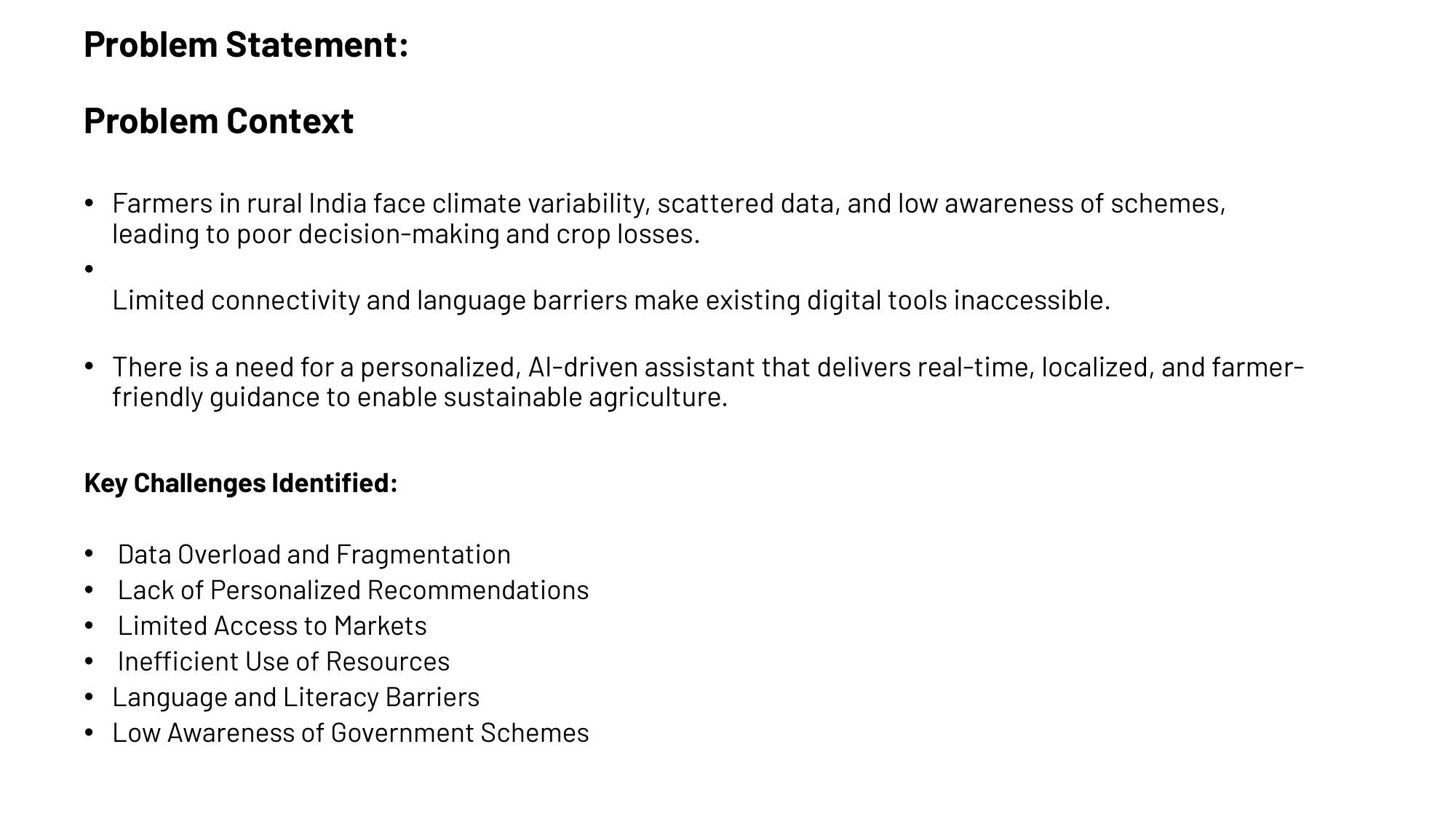

Problem Statement:
# Problem Context
Farmers in rural India face climate variability, scattered data, and low awareness of schemes, leading to poor decision-making and crop losses.
Limited connectivity and language barriers make existing digital tools inaccessible.
There is a need for a personalized, AI-driven assistant that delivers real-time, localized, and farmer-friendly guidance to enable sustainable agriculture.

Key Challenges Identified:

 Data Overload and Fragmentation
 Lack of Personalized Recommendations
 Limited Access to Markets
 Inefficient Use of Resources
Language and Literacy Barriers
Low Awareness of Government Schemes